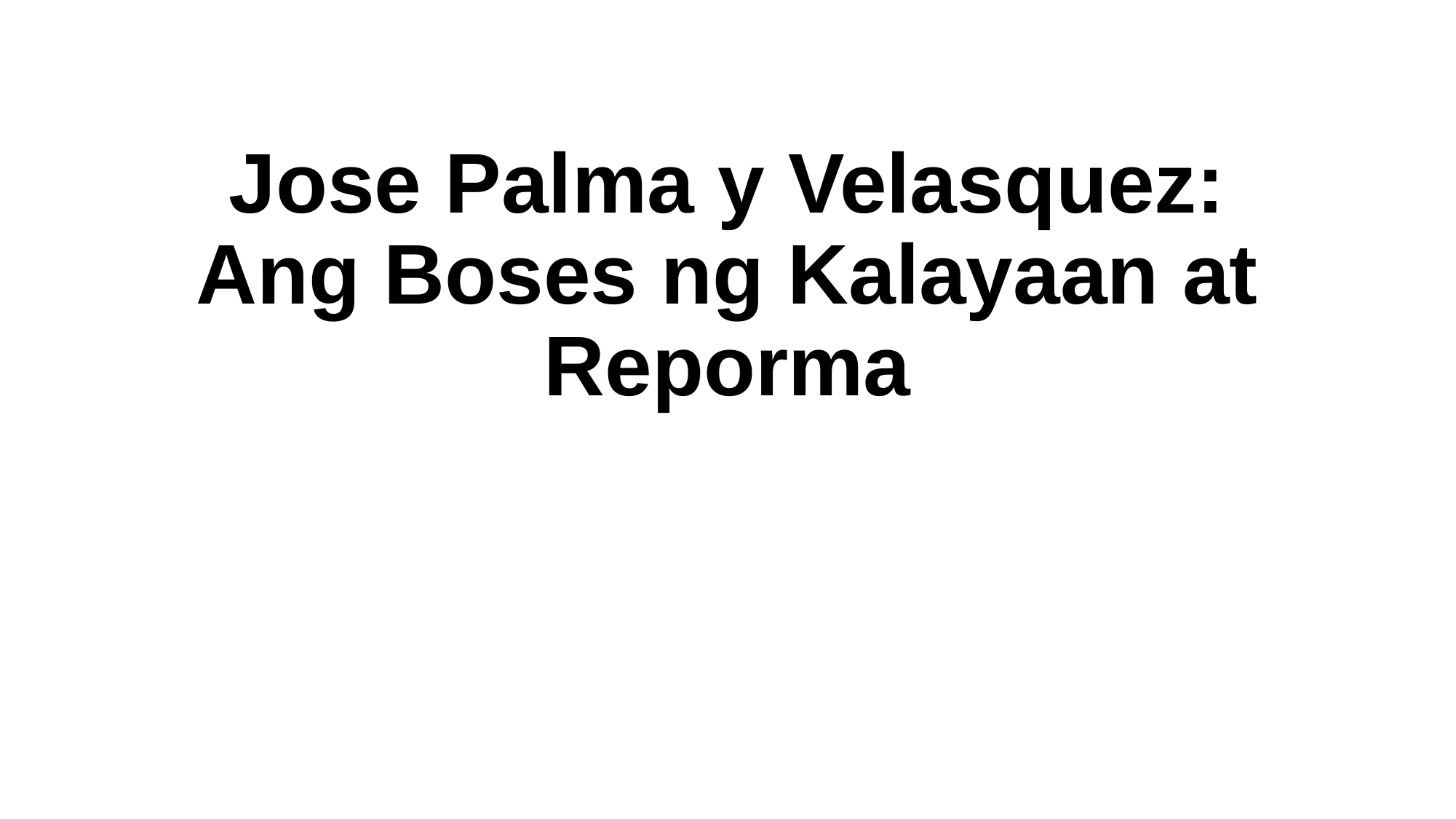

# Jose Palma y Velasquez: Ang Boses ng Kalayaan at Reporma